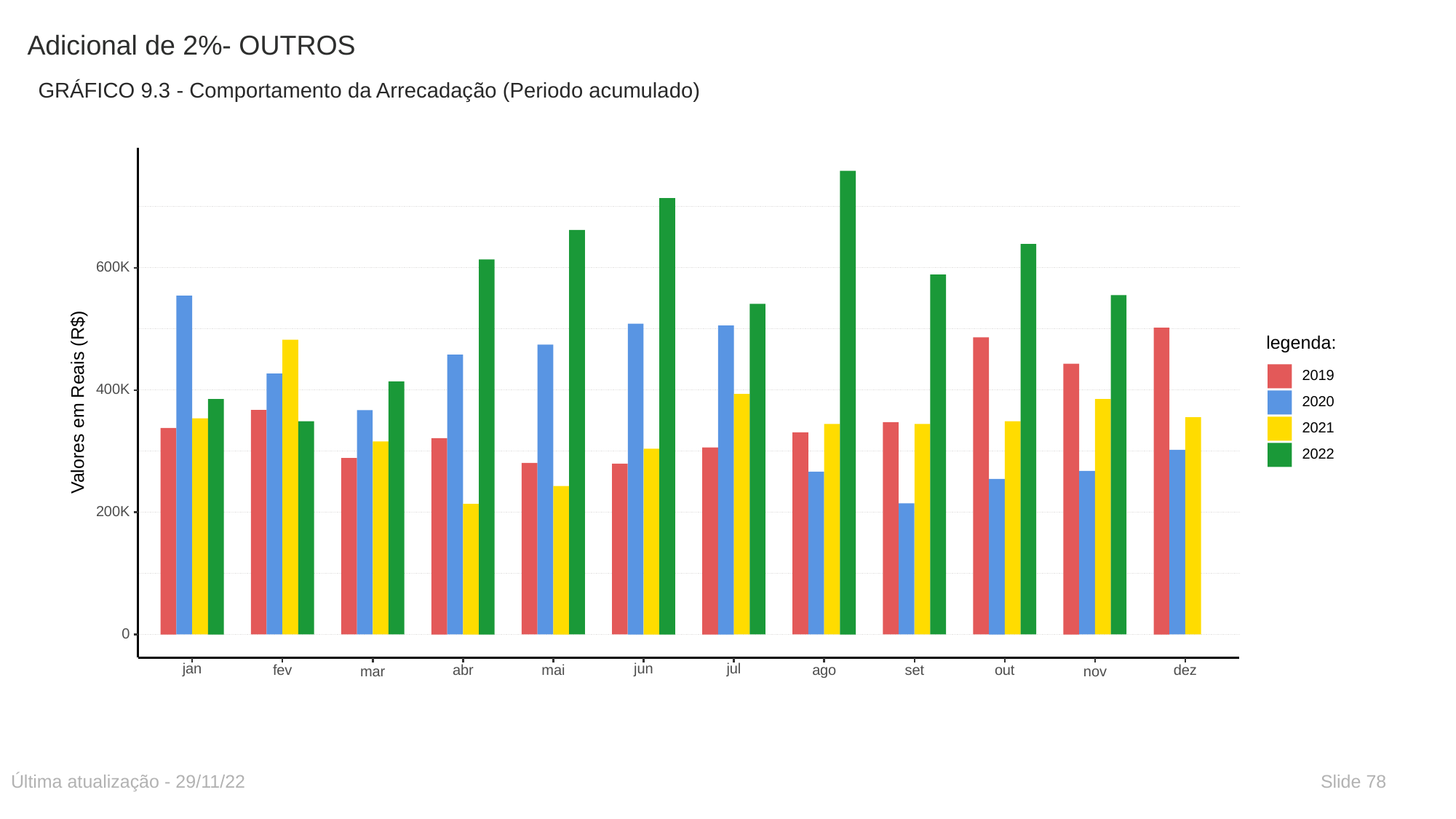

# Adicional de 2%- OUTROS
GRÁFICO 9.3 - Comportamento da Arrecadação (Periodo acumulado)

600K

legenda:

2019

400K

Valores em Reais (R$)

2020

2021

2022

200K

0

jan
jun
jul
ago
fev
abr
mai
dez
set
out
mar
nov
Última atualização - 29/11/22
Slide 78